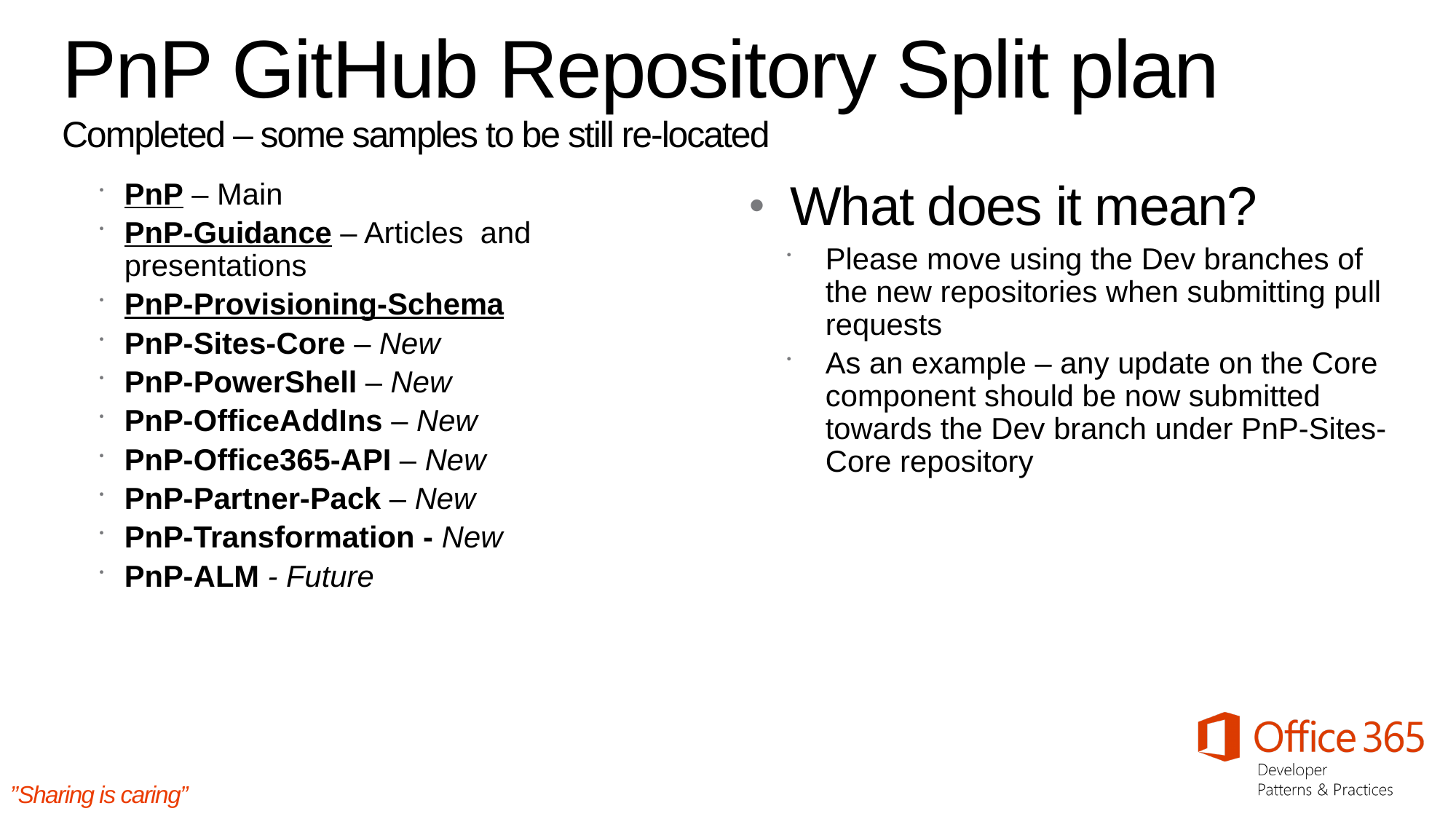

# PnP GitHub Repository Split plan Completed – some samples to be still re-located
PnP – Main
PnP-Guidance – Articles  and presentations
PnP-Provisioning-Schema
PnP-Sites-Core – New
PnP-PowerShell – New
PnP-OfficeAddIns – New
PnP-Office365-API – New
PnP-Partner-Pack – New
PnP-Transformation - New
PnP-ALM - Future
What does it mean?
Please move using the Dev branches of the new repositories when submitting pull requests
As an example – any update on the Core component should be now submitted towards the Dev branch under PnP-Sites-Core repository